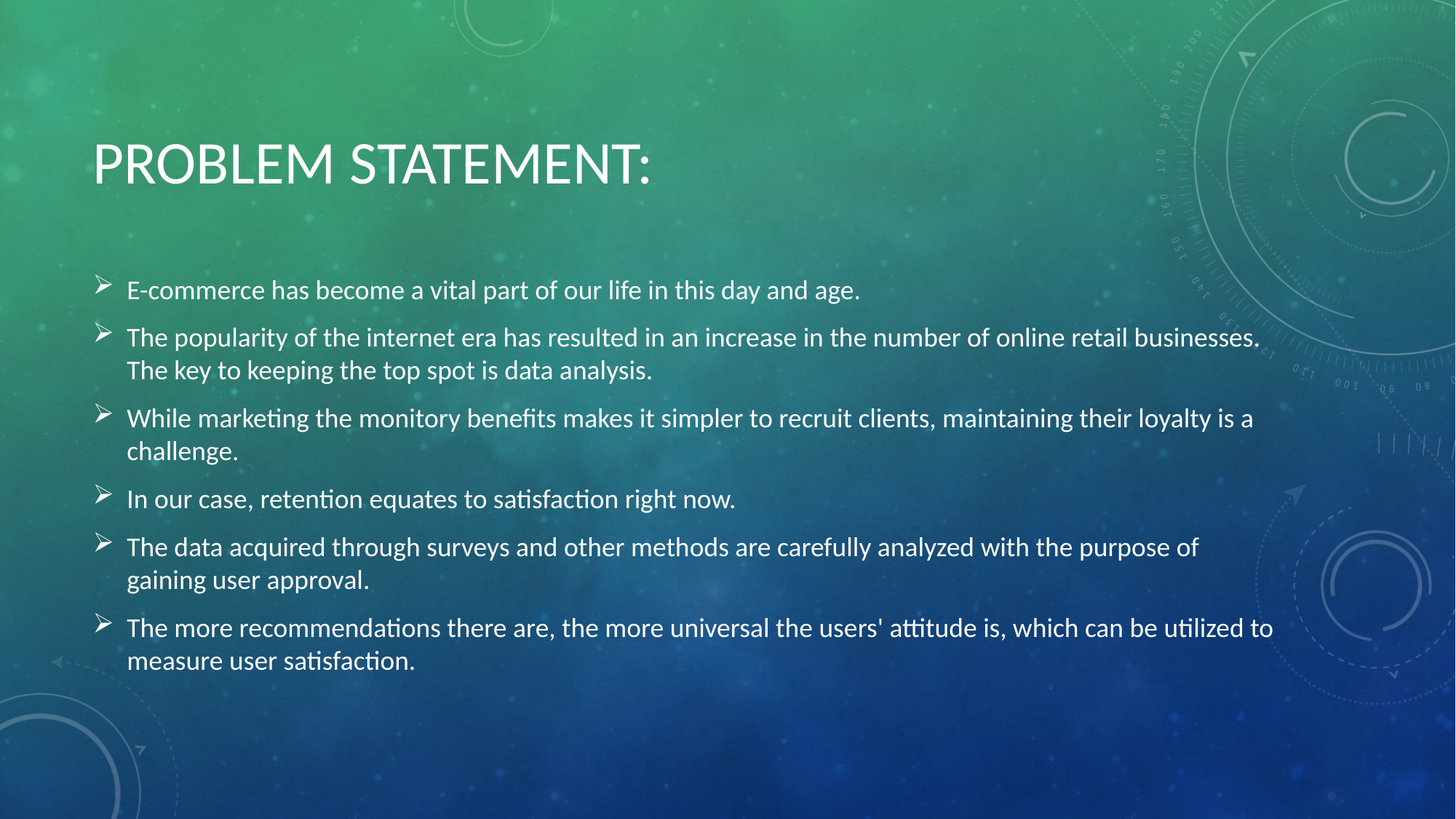

# Problem statement:
E-commerce has become a vital part of our life in this day and age.
The popularity of the internet era has resulted in an increase in the number of online retail businesses. The key to keeping the top spot is data analysis.
While marketing the monitory benefits makes it simpler to recruit clients, maintaining their loyalty is a challenge.
In our case, retention equates to satisfaction right now.
The data acquired through surveys and other methods are carefully analyzed with the purpose of gaining user approval.
The more recommendations there are, the more universal the users' attitude is, which can be utilized to measure user satisfaction.